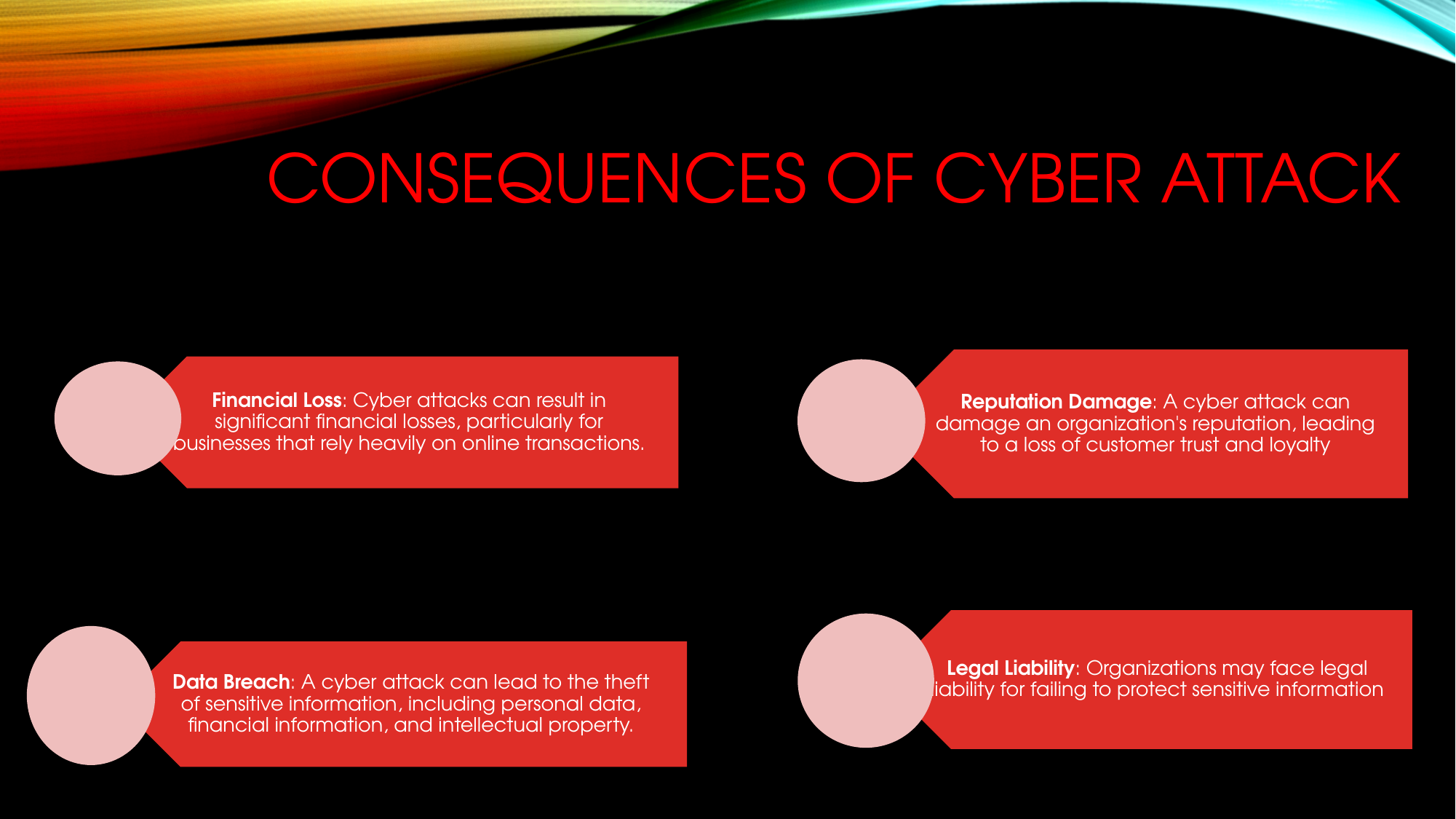

CONSEQUENCES OF CYBER ATTACK
Financial Loss: Cyber attacks can result in significant financial losses, particularly for businesses that rely heavily on online transactions.
Data Breach: A cyber attack can lead to the theft of sensitive information, including personal data, financial information, and intellectual property.
Reputation Damage: A cyber attack can damage an organization's reputation, leading to a loss of customer trust and loyalty
Legal Liability: Organizations may face legal liability for failing to protect sensitive information